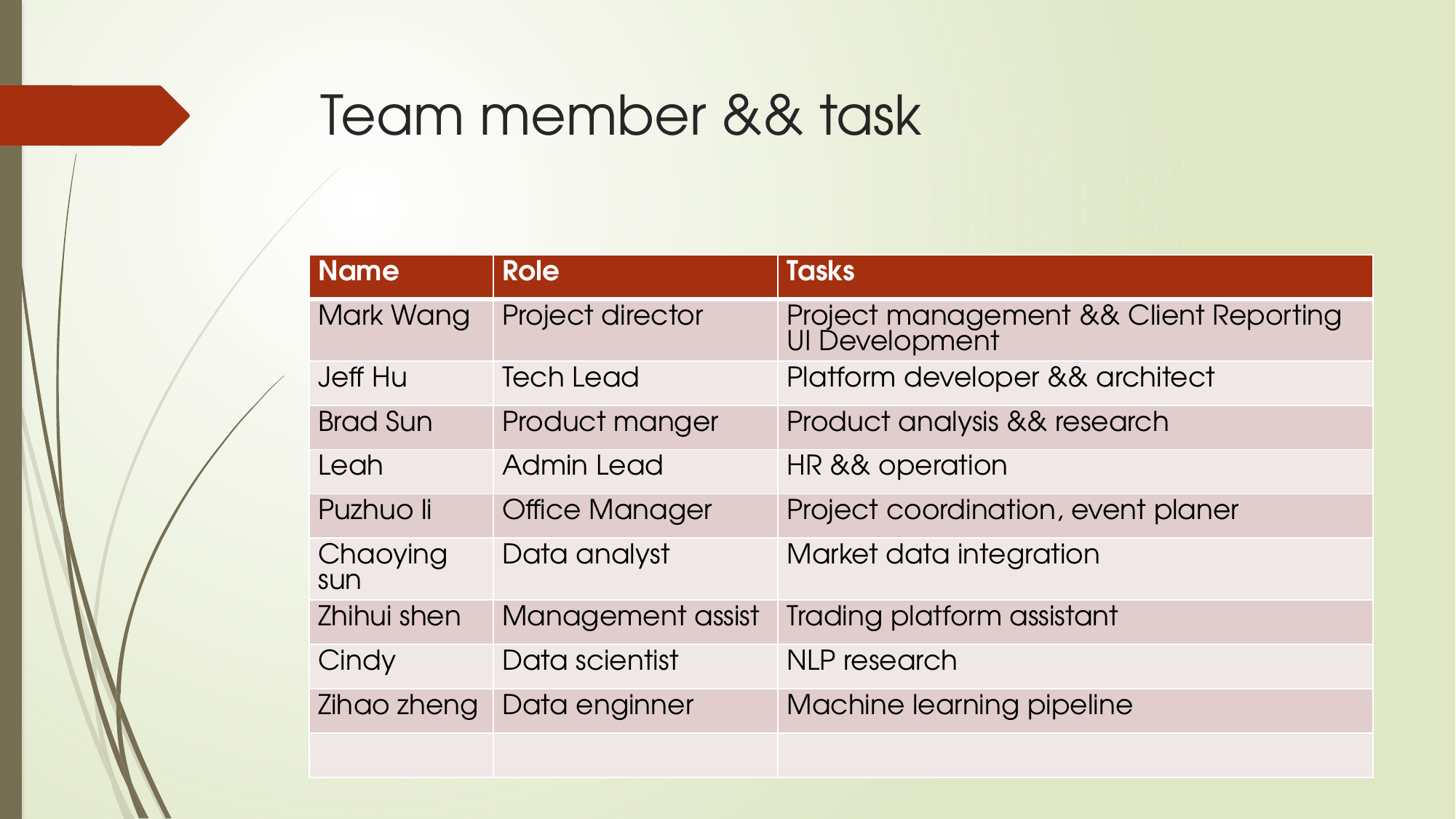

# Team member && task
| Name | Role | Tasks |
| --- | --- | --- |
| Mark Wang | Project director | Project management && Client Reporting UI Development |
| Jeff Hu | Tech Lead | Platform developer && architect |
| Brad Sun | Product manger | Product analysis && research |
| Leah | Admin Lead | HR && operation |
| Puzhuo li | Office Manager | Project coordination, event planer |
| Chaoying sun | Data analyst | Market data integration |
| Zhihui shen | Management assist | Trading platform assistant |
| Cindy | Data scientist | NLP research |
| Zihao zheng | Data enginner | Machine learning pipeline |
|  |  |  |